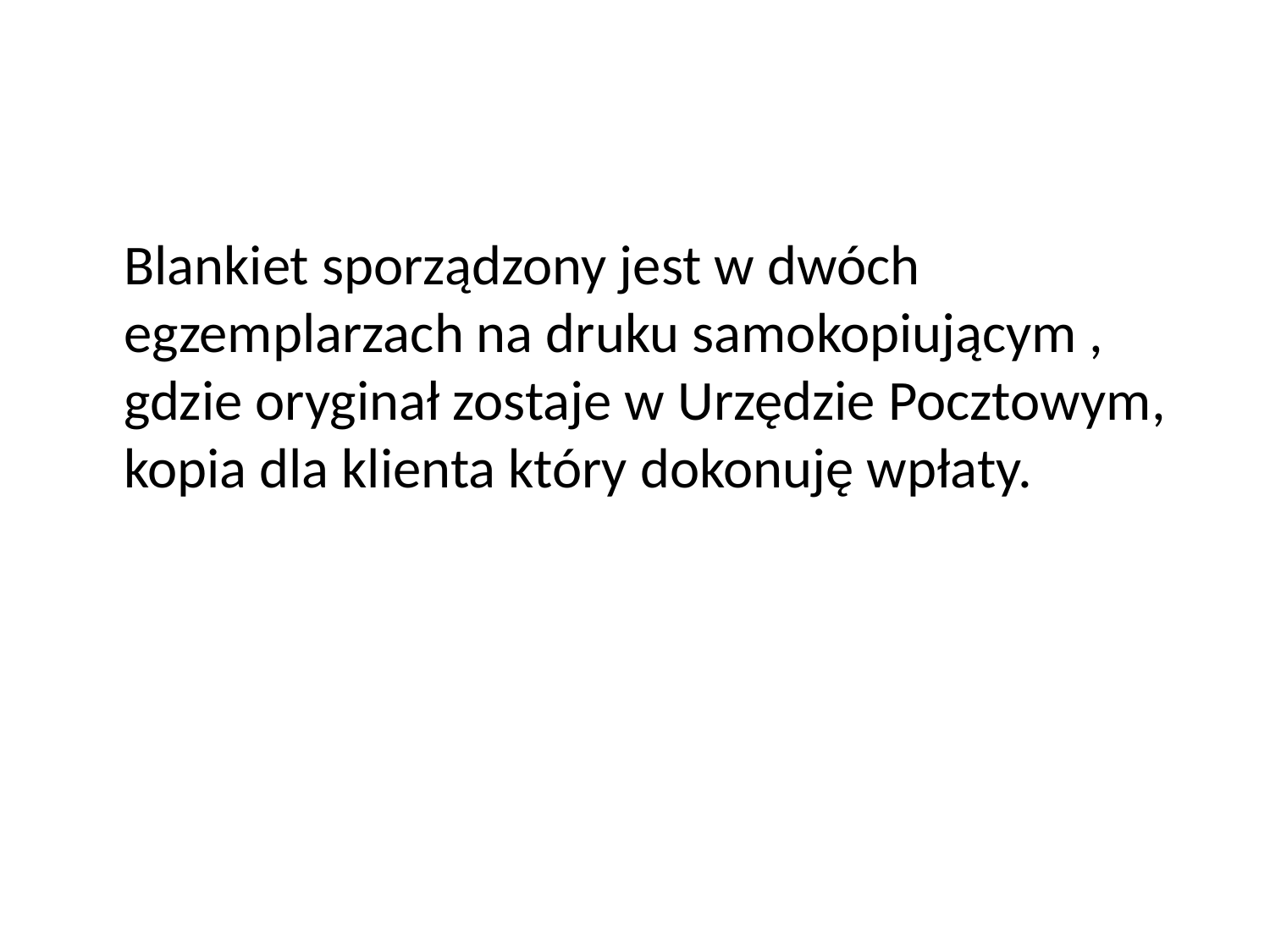

Blankiet sporządzony jest w dwóch egzemplarzach na druku samokopiującym , gdzie oryginał zostaje w Urzędzie Pocztowym, kopia dla klienta który dokonuję wpłaty.